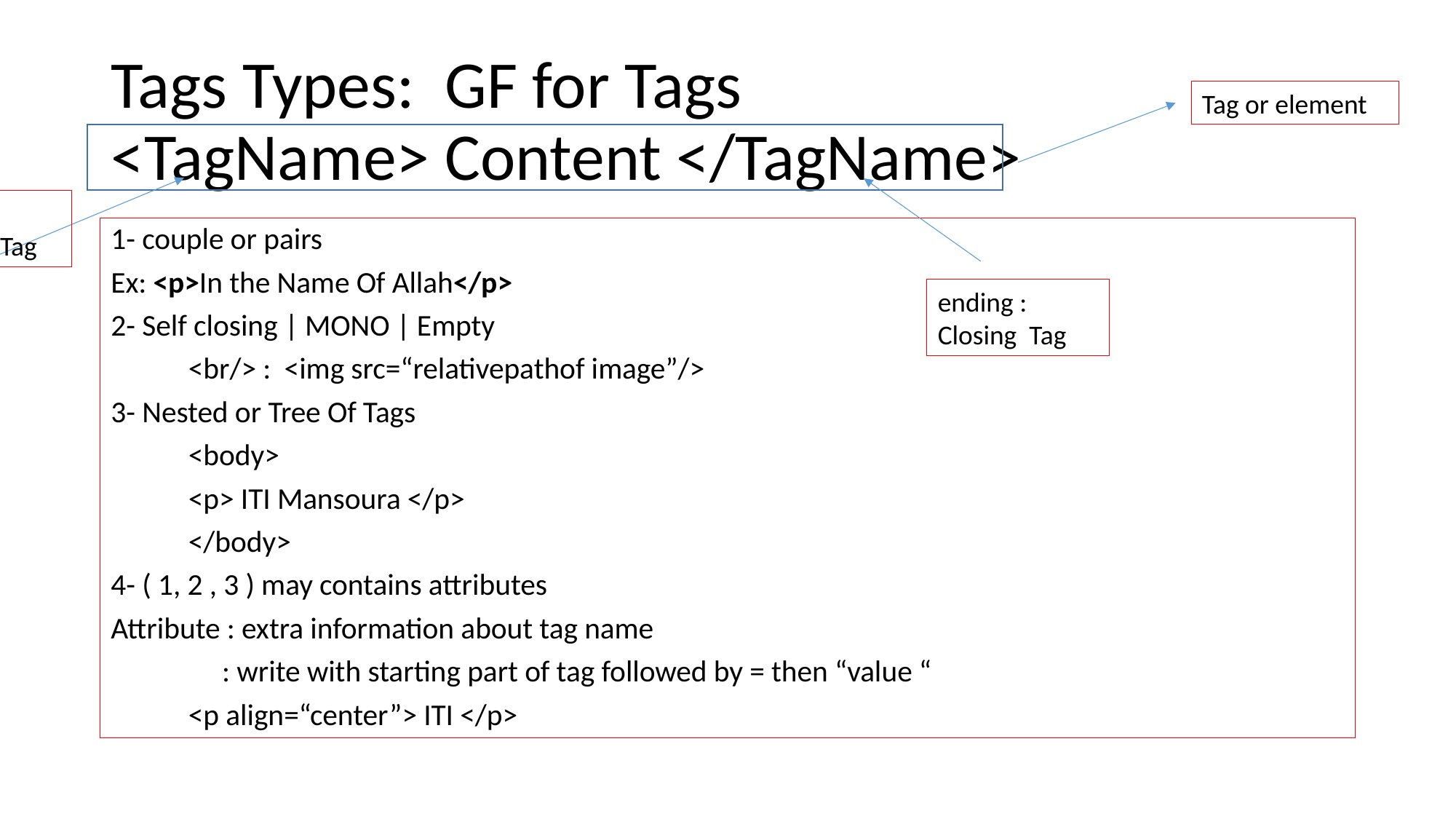

# Tags Types:  GF for Tags <TagName> Content </TagName>
Tag or element

Start :
Opening Tag
1- couple or pairs
Ex: <p>In the Name Of Allah</p>
2- Self closing | MONO | Empty
	<br/> :  <img src=“relativepathof image”/>
3- Nested or Tree Of Tags
	<body>
		<p> ITI Mansoura </p>
	</body>
4- ( 1, 2 , 3 ) may contains attributes
Attribute : extra information about tag name
	     : write with starting part of tag followed by = then “value “
		<p align=“center”> ITI </p>
ending :
Closing  Tag